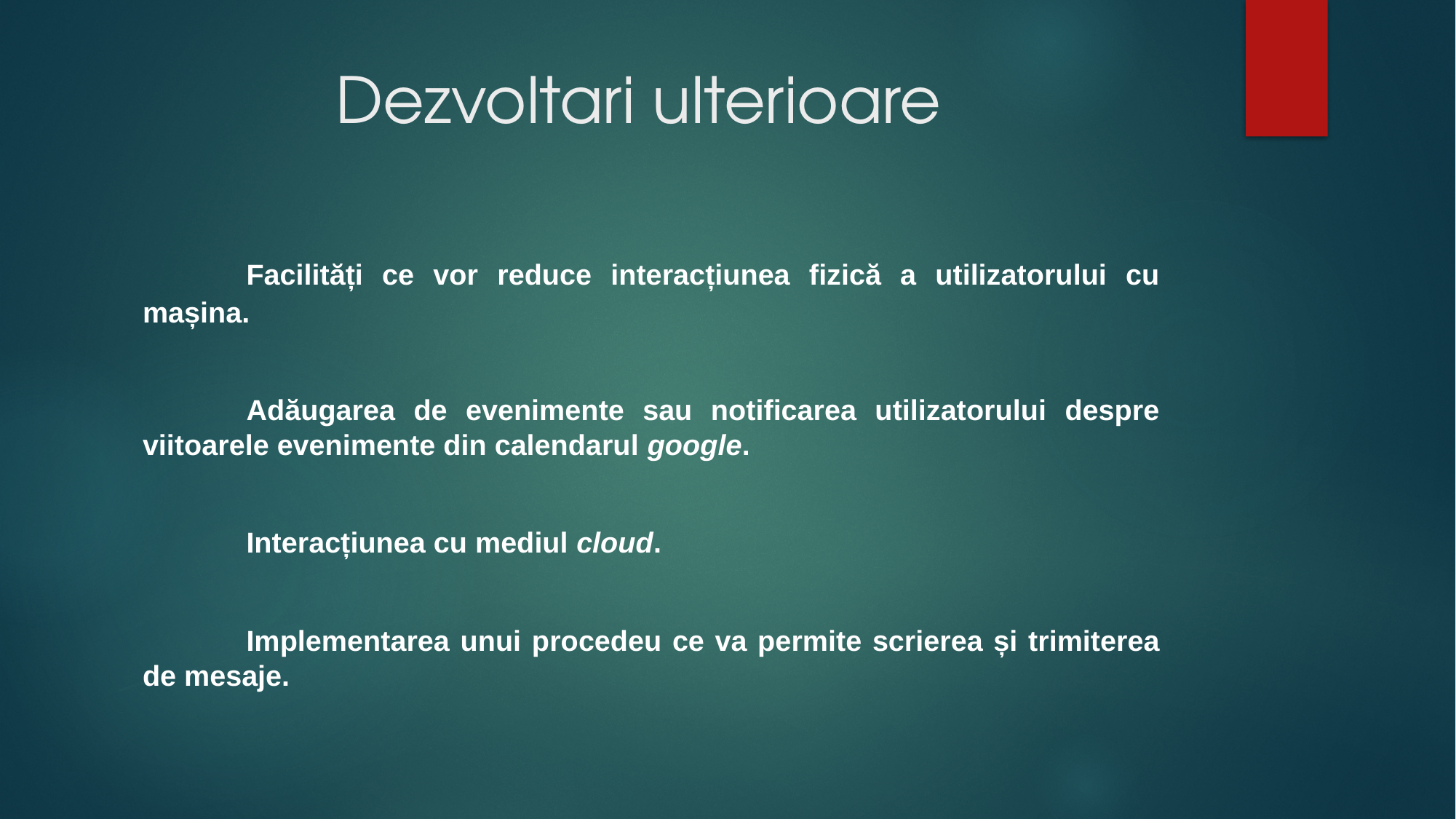

# Dezvoltari ulterioare

	Facilități ce vor reduce interacțiunea fizică a utilizatorului cu mașina.

	Adăugarea de evenimente sau notificarea utilizatorului despre viitoarele evenimente din calendarul google.

	Interacțiunea cu mediul cloud.

	Implementarea unui procedeu ce va permite scrierea și trimiterea de mesaje.